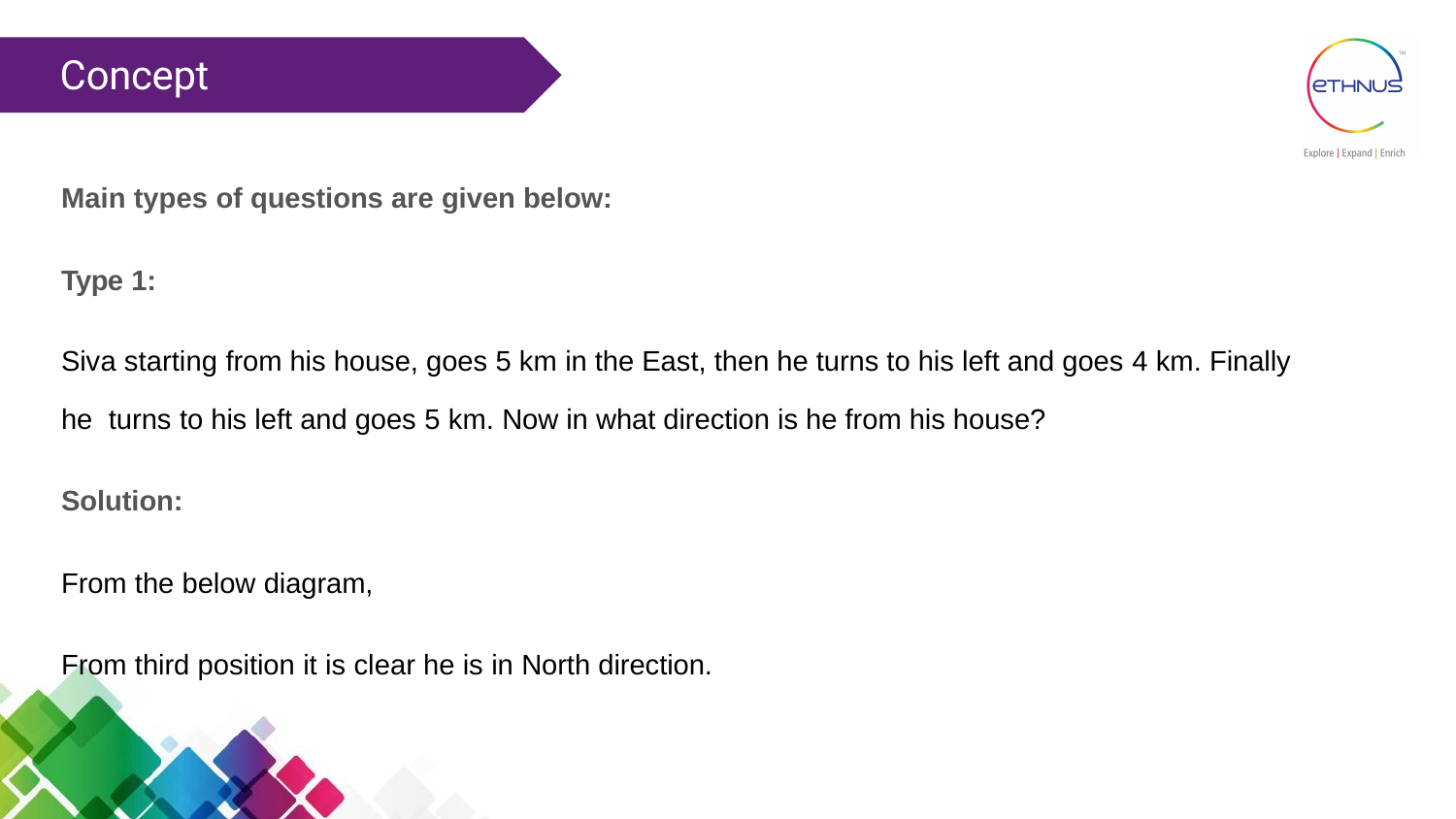

# Concept

Main types of questions are given below:

Type 1:
Siva starting from his house, goes 5 km in the East, then he turns to his left and goes 4 km. Finally he  turns to his left and goes 5 km. Now in what direction is he from his house?

Solution:

From the below diagram,

From third position it is clear he is in North direction.